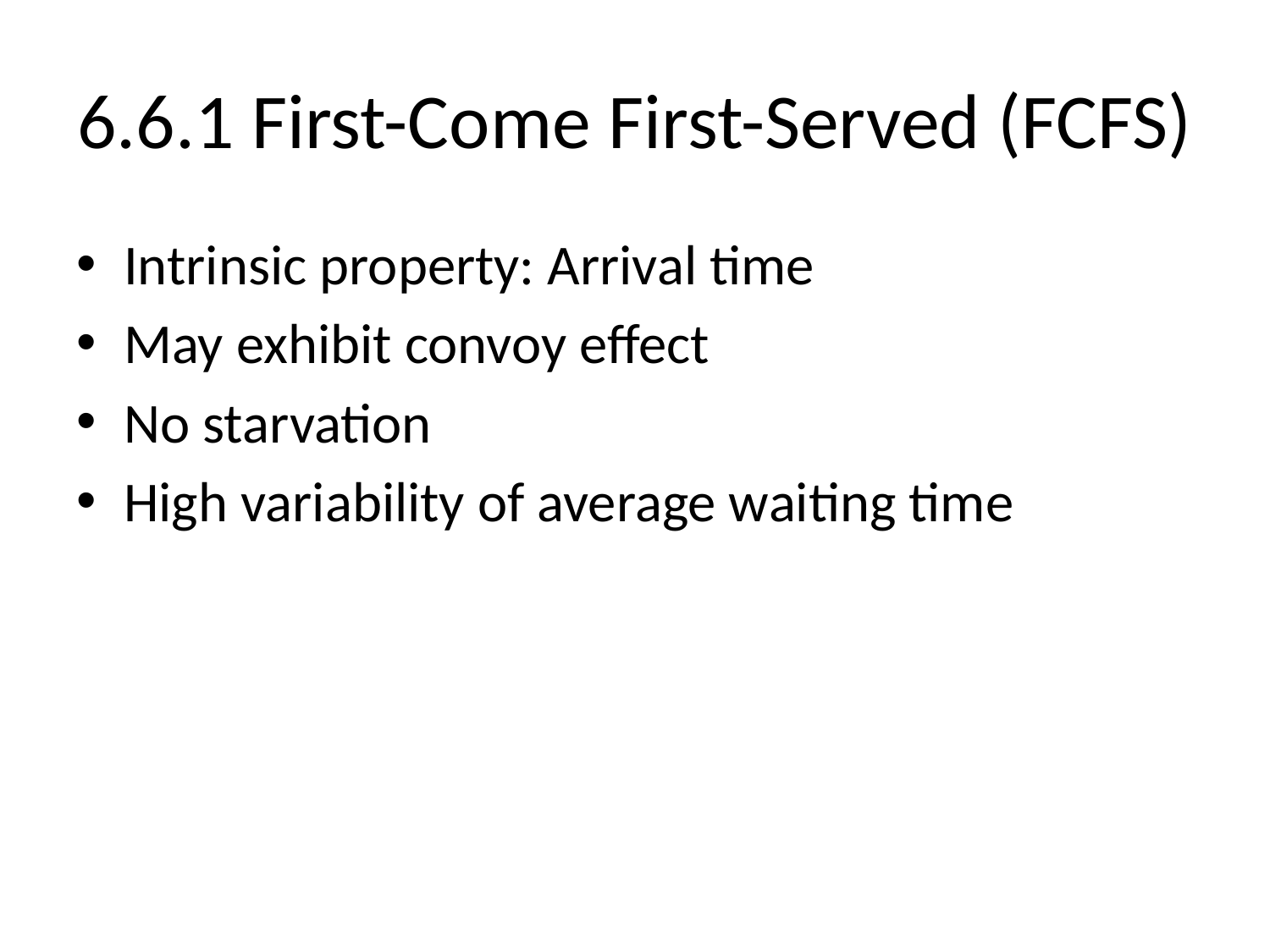

# 6.6.1 First-Come First-Served (FCFS)
Intrinsic property: Arrival time
May exhibit convoy effect
No starvation
High variability of average waiting time